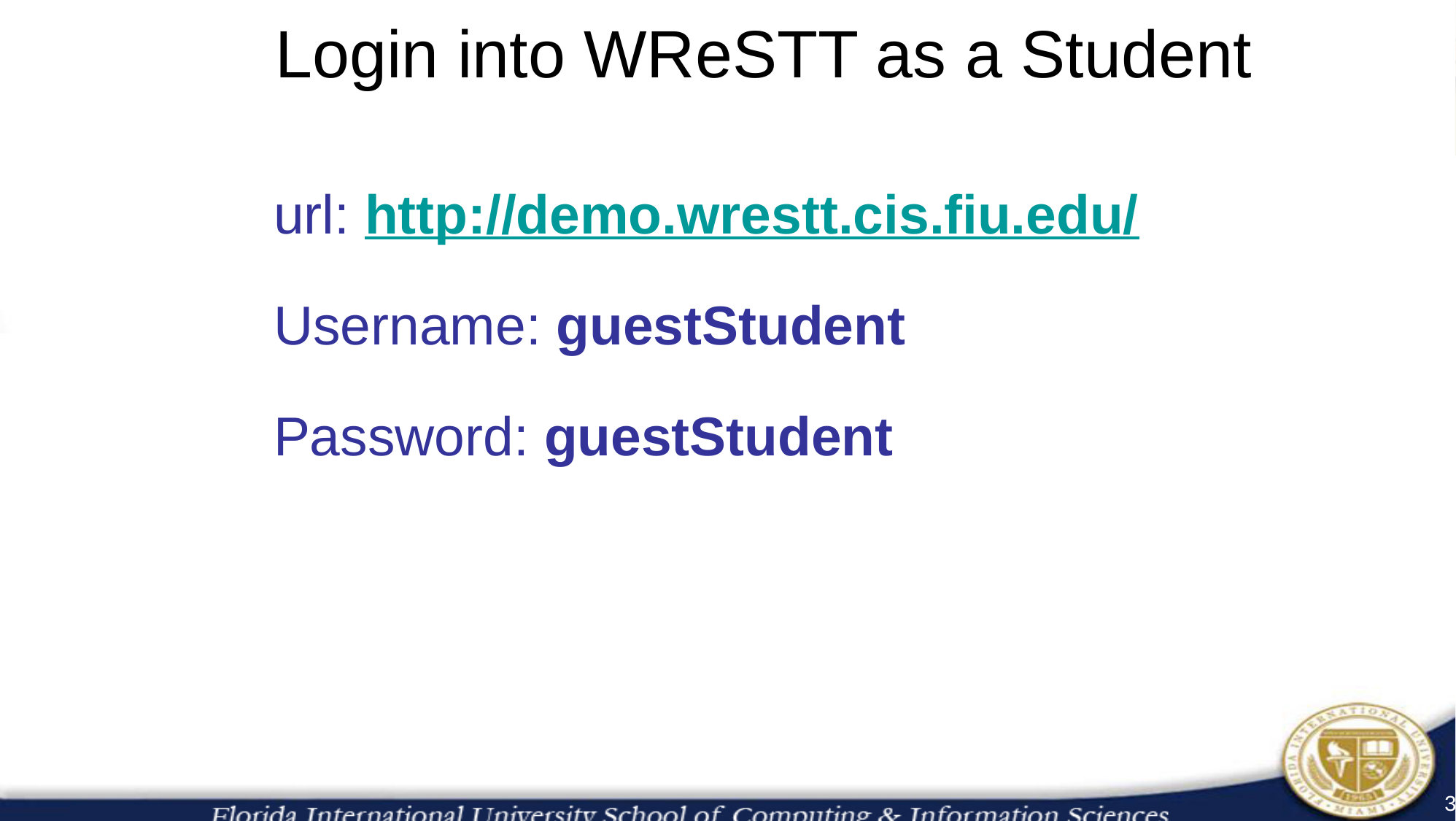

# Login into WReSTT as a Student
url: http://demo.wrestt.cis.fiu.edu/
Username: guestStudent
Password: guestStudent

3